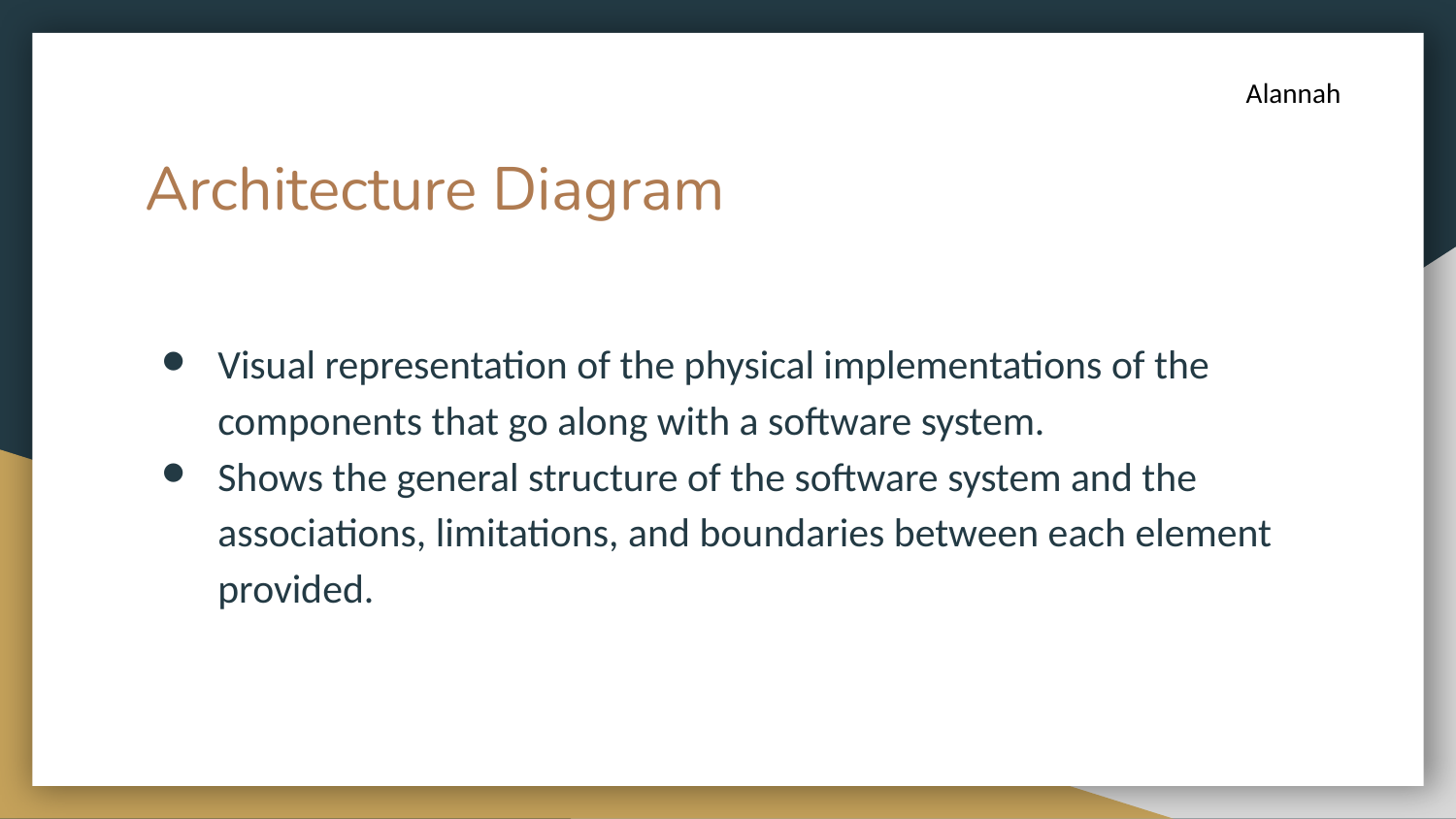

Alannah
# Architecture Diagram
Visual representation of the physical implementations of the components that go along with a software system.
Shows the general structure of the software system and the associations, limitations, and boundaries between each element provided.